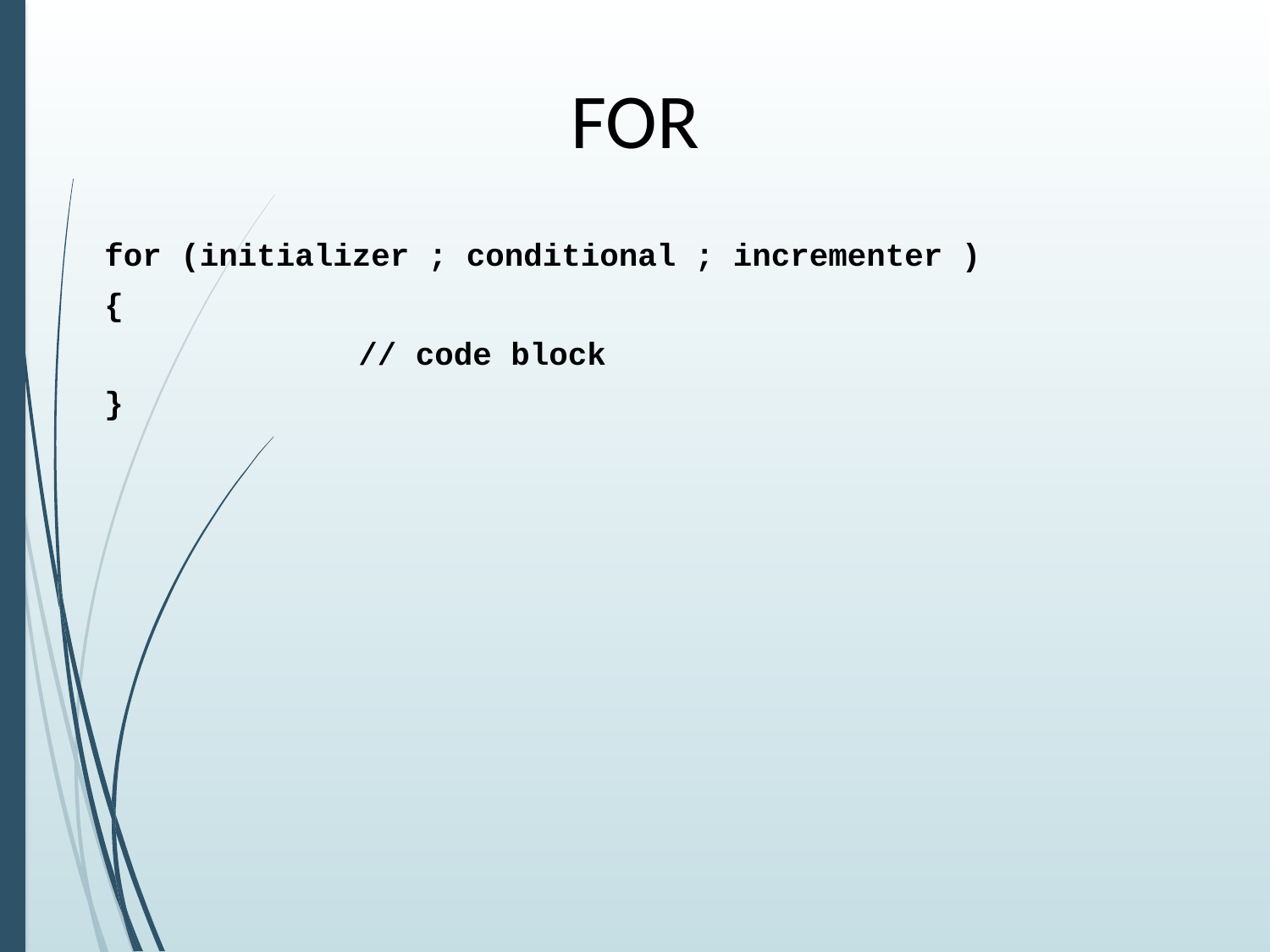

# FOR
for (initializer ; conditional ; incrementer )
{
		// code block
}